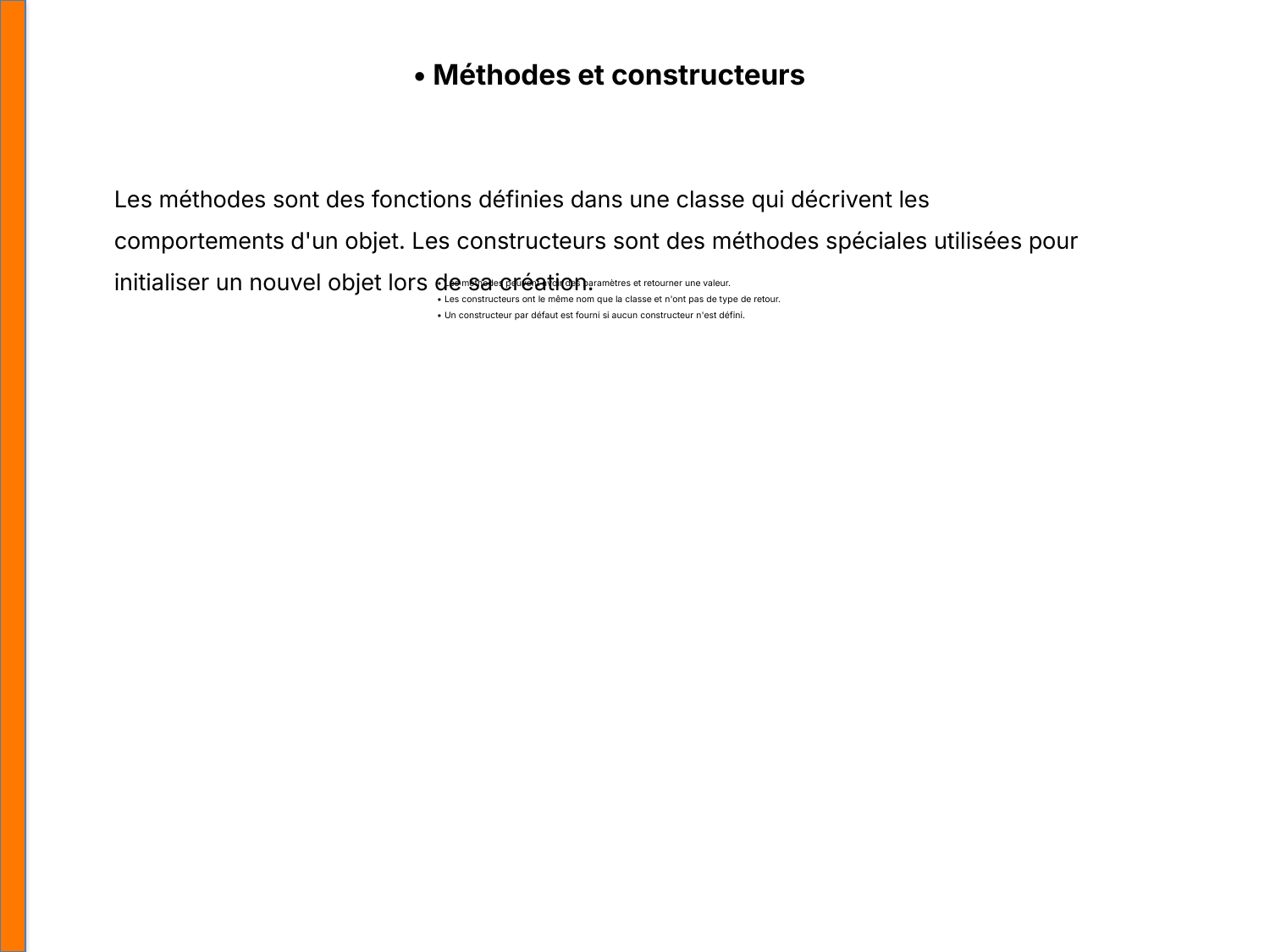

• Méthodes et constructeurs

Les méthodes sont des fonctions définies dans une classe qui décrivent les comportements d'un objet. Les constructeurs sont des méthodes spéciales utilisées pour initialiser un nouvel objet lors de sa création.

• Les méthodes peuvent avoir des paramètres et retourner une valeur.
• Les constructeurs ont le même nom que la classe et n'ont pas de type de retour.
• Un constructeur par défaut est fourni si aucun constructeur n'est défini.